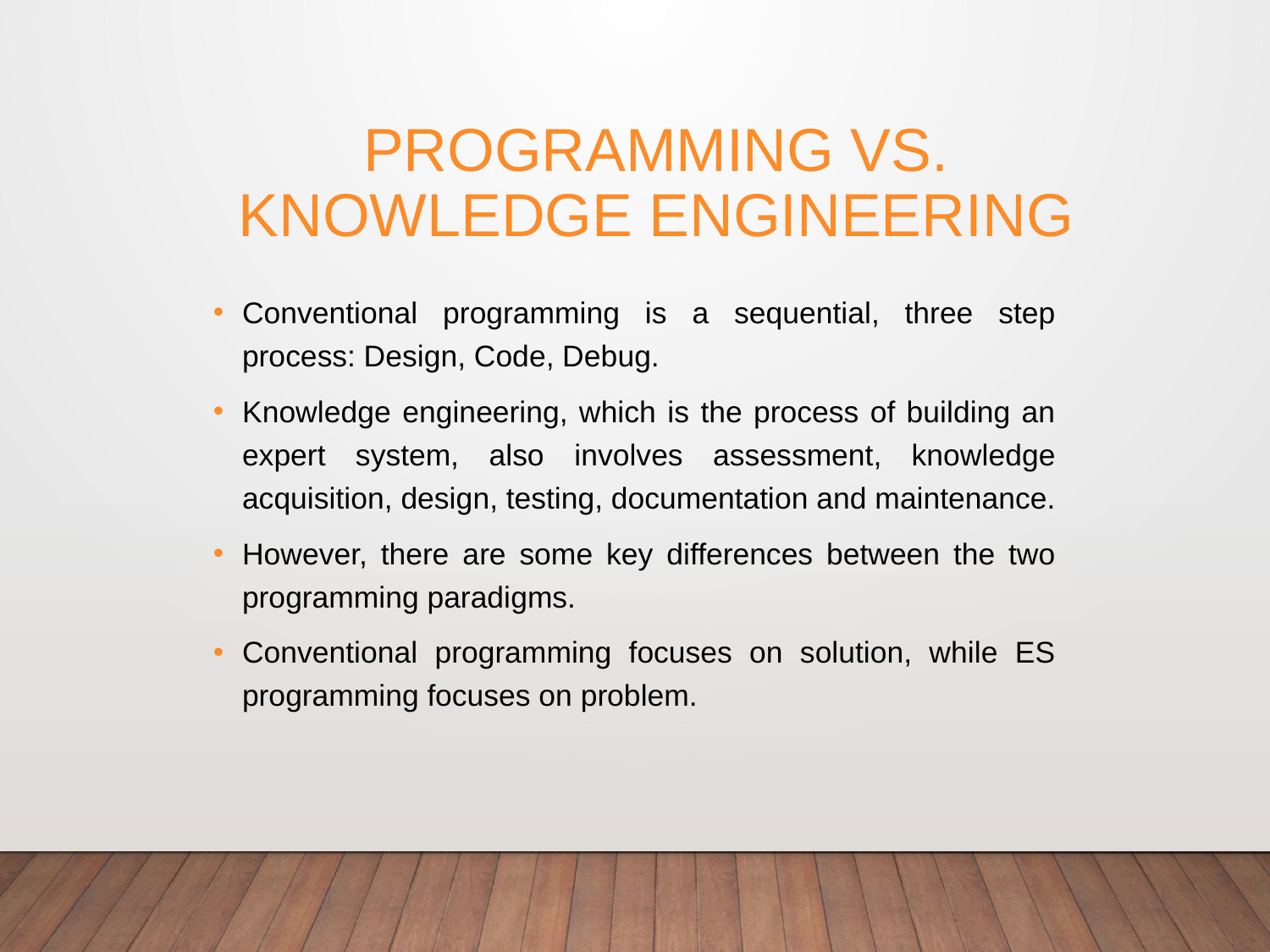

# Programming vs. knowledge engineering
Conventional programming is a sequential, three step process: Design, Code, Debug.
Knowledge engineering, which is the process of building an expert system, also involves assessment, knowledge acquisition, design, testing, documentation and maintenance.
However, there are some key differences between the two programming paradigms.
Conventional programming focuses on solution, while ES programming focuses on problem.